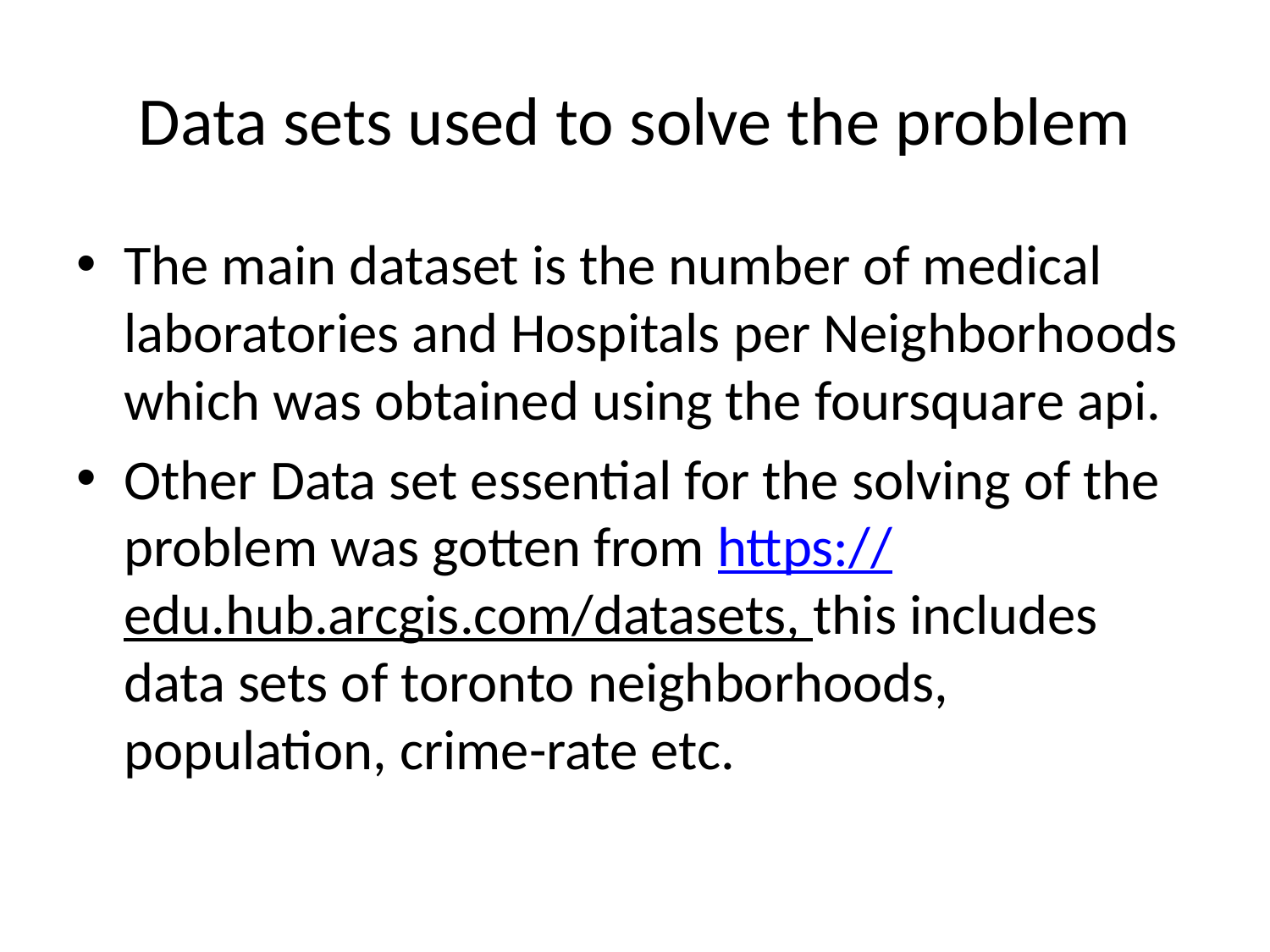

# Data sets used to solve the problem
The main dataset is the number of medical laboratories and Hospitals per Neighborhoods which was obtained using the foursquare api.
Other Data set essential for the solving of the problem was gotten from https://edu.hub.arcgis.com/datasets, this includes data sets of toronto neighborhoods, population, crime-rate etc.